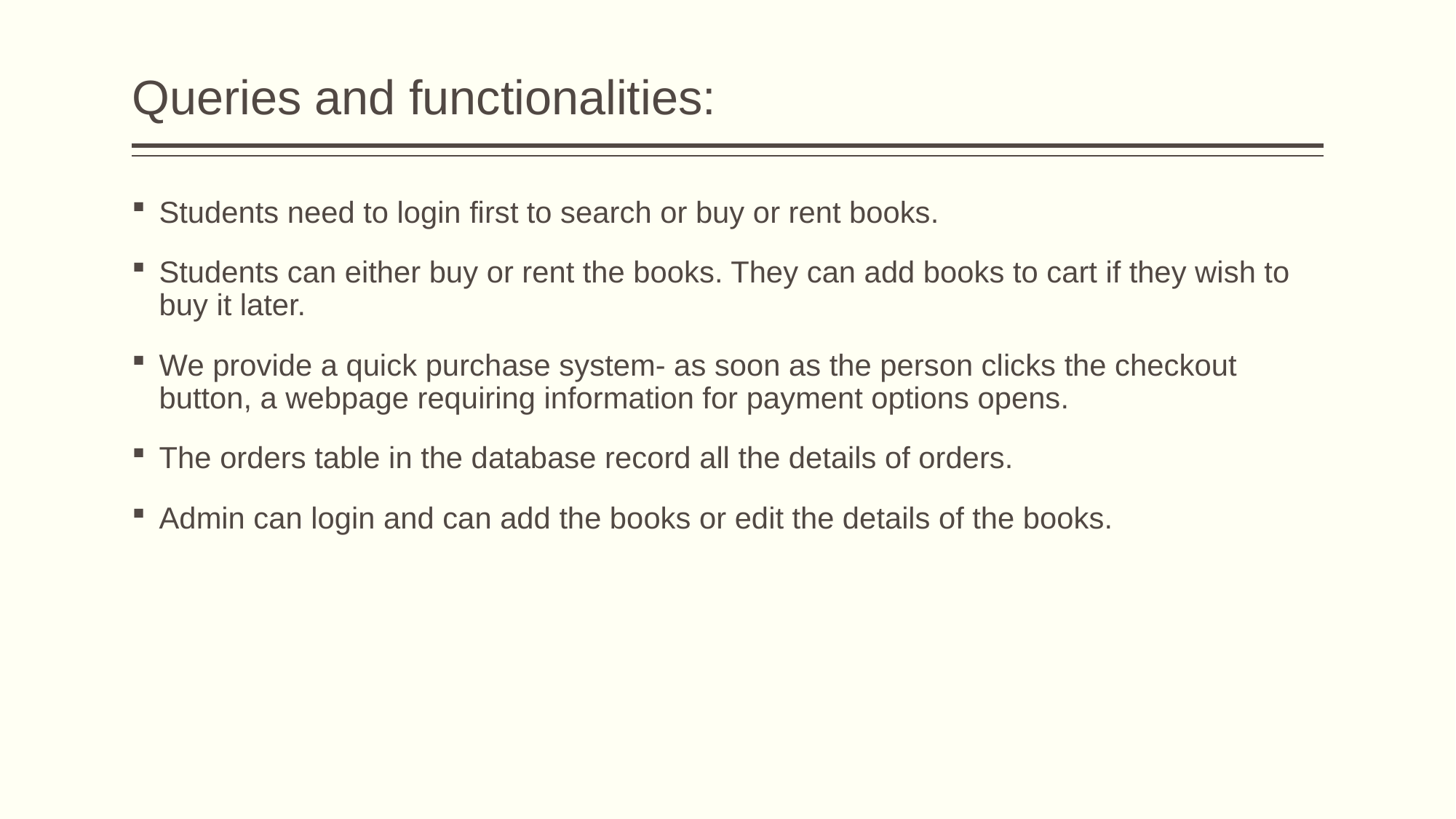

# Queries and functionalities:
Students need to login first to search or buy or rent books.
Students can either buy or rent the books. They can add books to cart if they wish to buy it later.
We provide a quick purchase system- as soon as the person clicks the checkout button, a webpage requiring information for payment options opens.
The orders table in the database record all the details of orders.
Admin can login and can add the books or edit the details of the books.